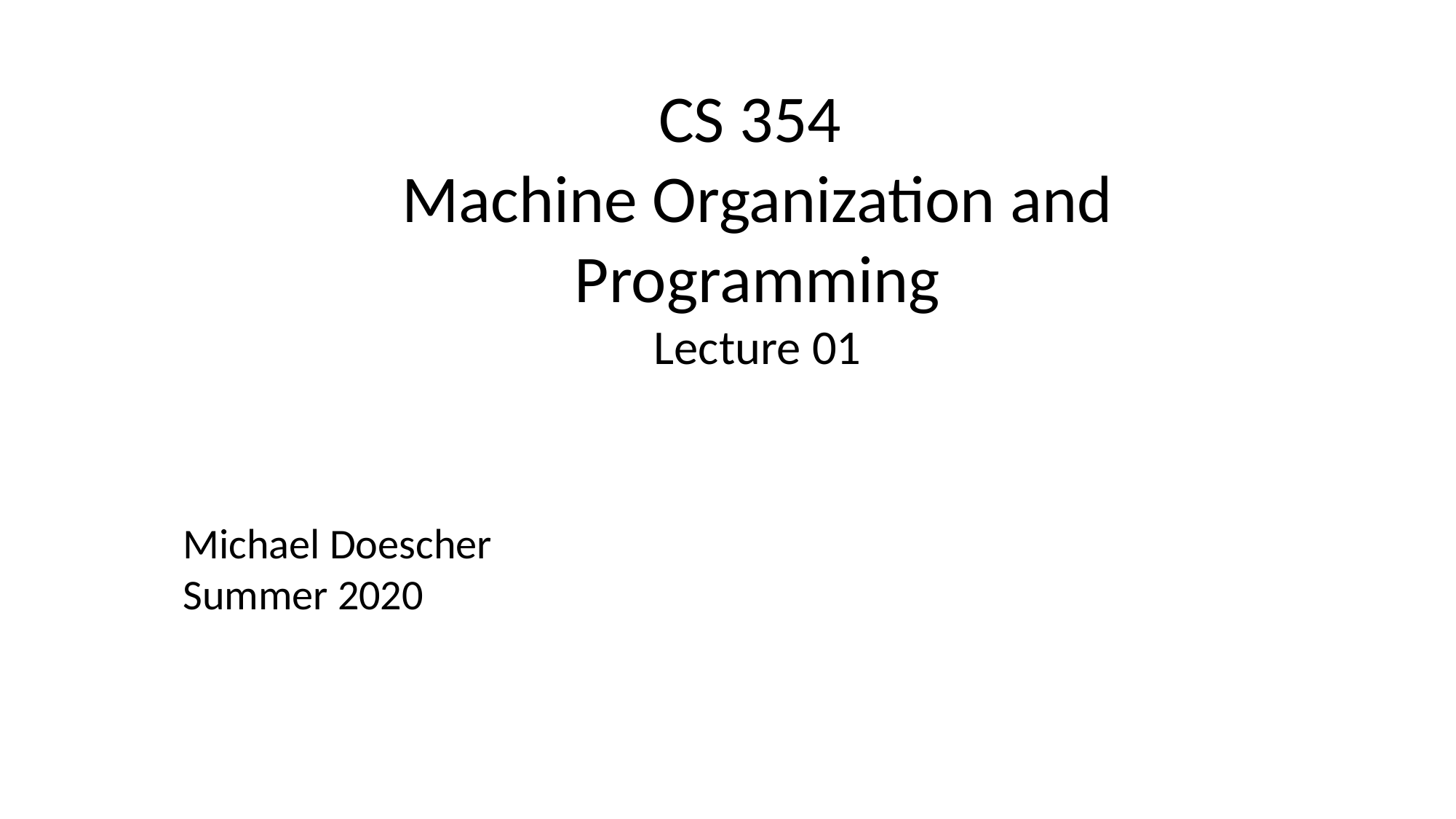

CS 354
Machine Organization and Programming
Lecture 01
Michael Doescher
Summer 2020